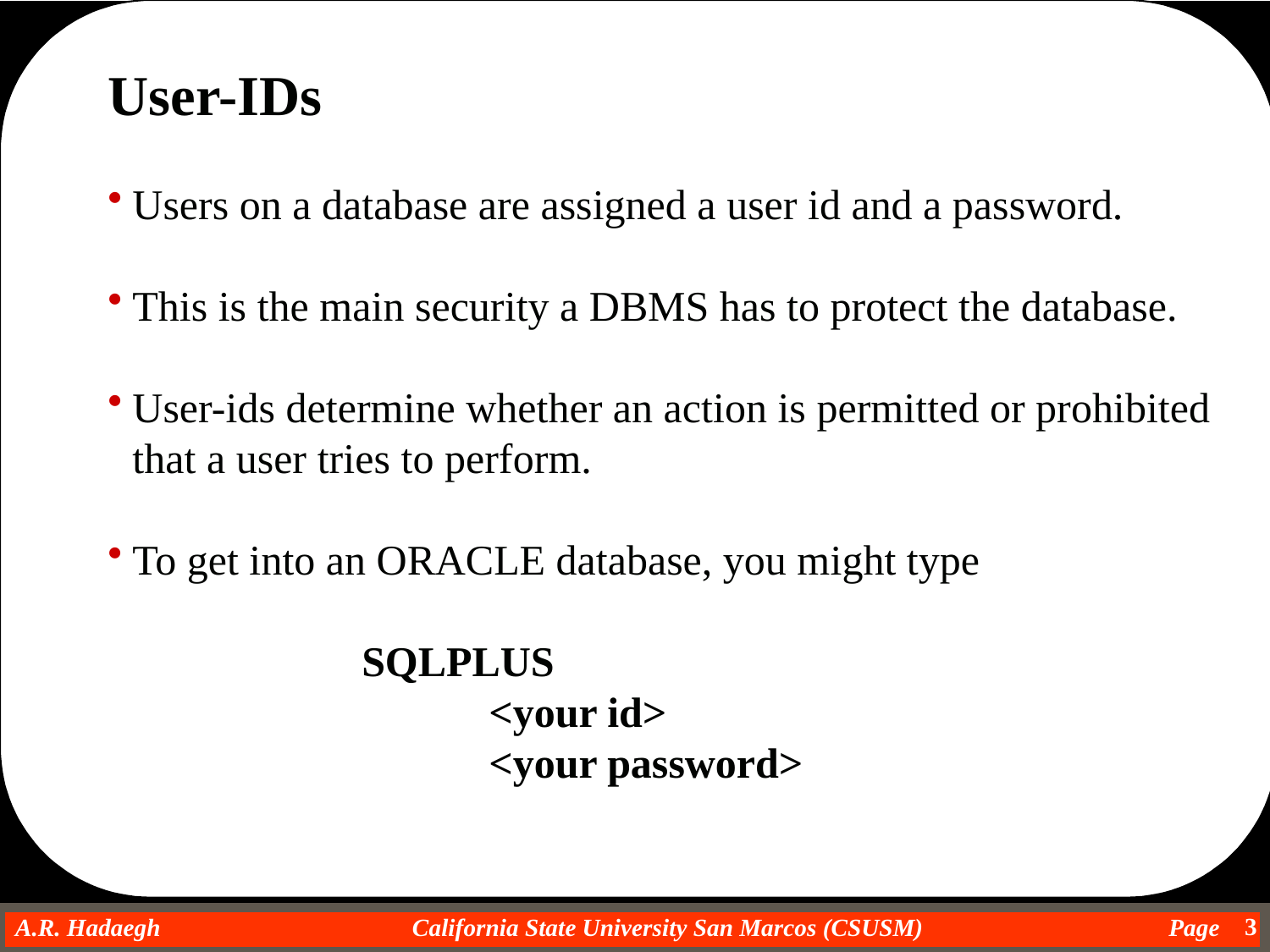

User-IDs

Users on a database are assigned a user id and a password.

This is the main security a DBMS has to protect the database.

User-ids determine whether an action is permitted or prohibited that a user tries to perform.

To get into an ORACLE database, you might type

	SQLPLUS
		<your id>
		<your password>

3